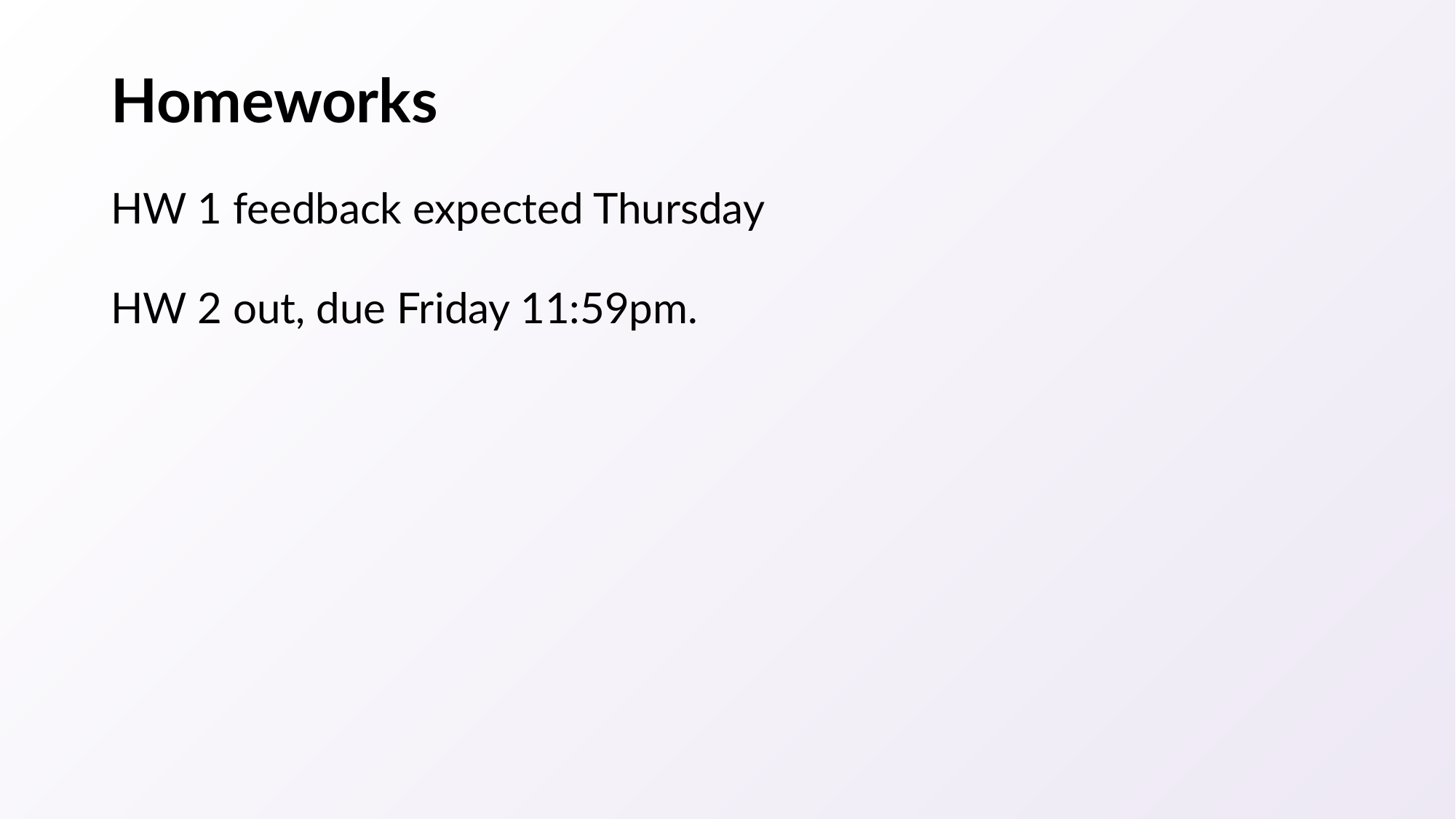

# Homeworks
HW 1 feedback expected Thursday
HW 2 out, due Friday 11:59pm.